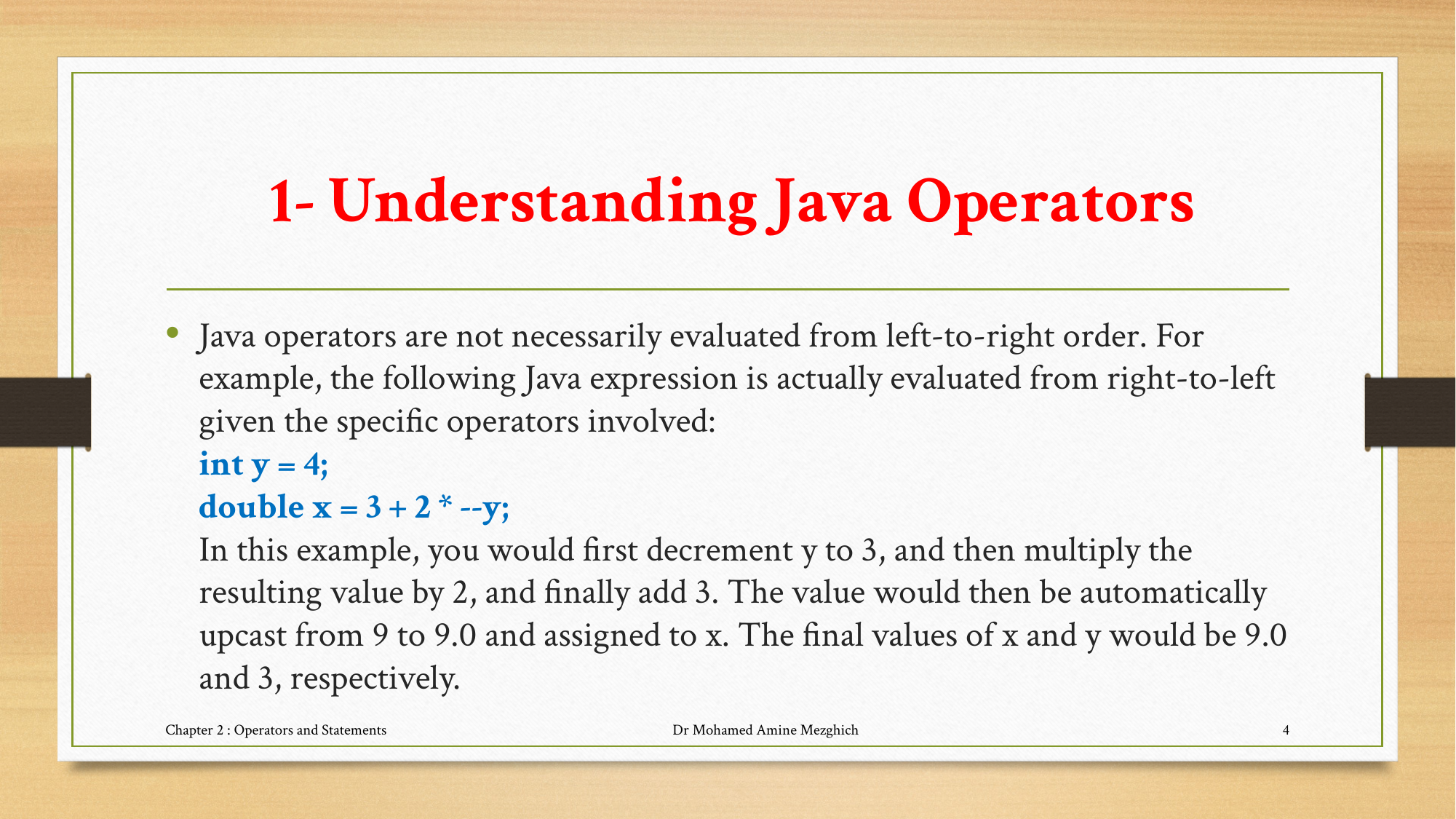

# 1- Understanding Java Operators
Java operators are not necessarily evaluated from left-to-right order. For example, the following Java expression is actually evaluated from right-to-left given the specific operators involved:
int y = 4;
double x = 3 + 2 * --y;
In this example, you would first decrement y to 3, and then multiply the resulting value by 2, and finally add 3. The value would then be automatically upcast from 9 to 9.0 and assigned to x. The final values of x and y would be 9.0 and 3, respectively.
Chapter 2 : Operators and Statements                                                                                   Dr Mohamed Amine Mezghich
4